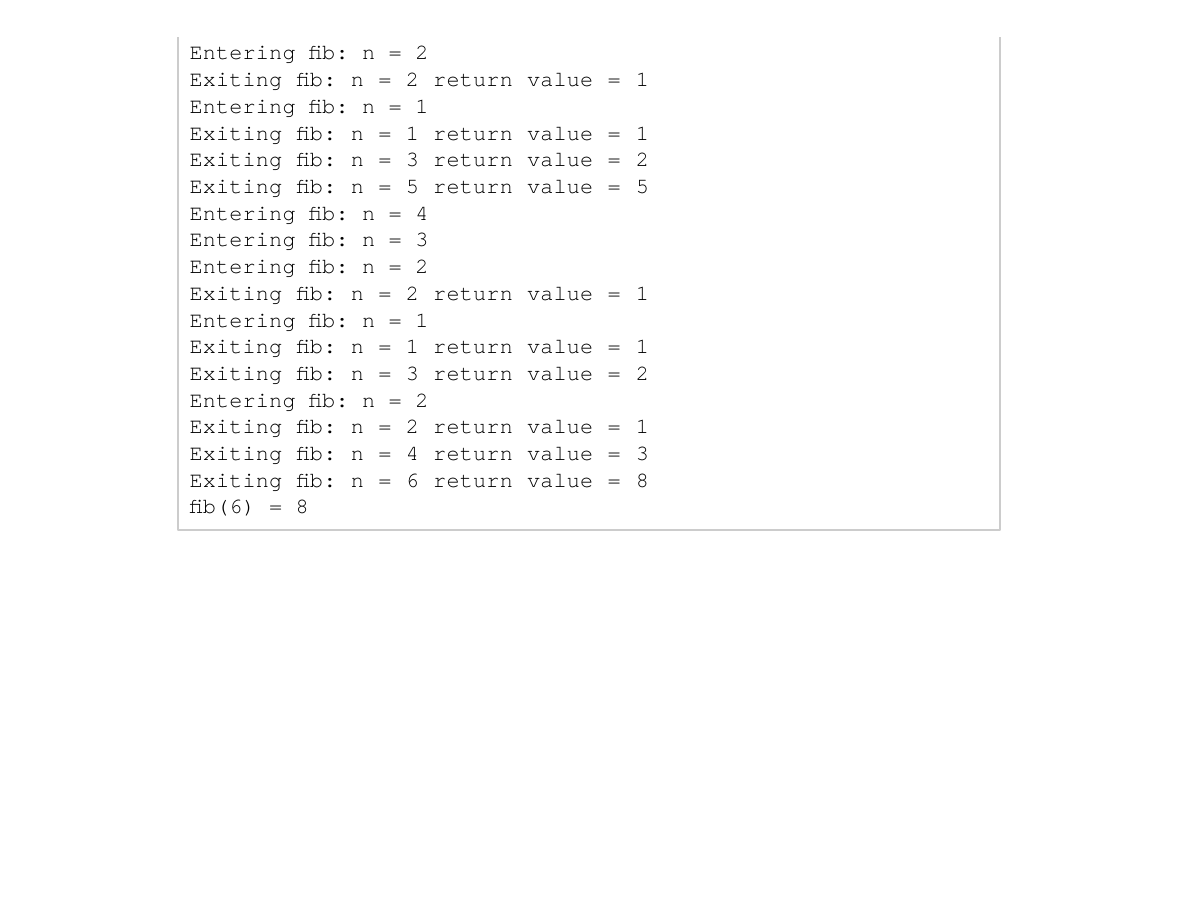

Entering fib: n = 2
Exiting fib: n = 2 return value = 1  Entering fib: n = 1
Exiting fib: n = 1 return value = 1  Exiting fib: n = 3 return value = 2  Exiting fib: n = 5 return value = 5  Entering fib: n = 4
Entering fib: n = 3  Entering fib: n = 2
Exiting fib: n = 2 return value = 1  Entering fib: n = 1
Exiting fib: n = 1 return value = 1  Exiting fib: n = 3 return value = 2  Entering fib: n = 2
Exiting fib: n = 2 return value = 1  Exiting fib: n = 4 return value = 3  Exiting fib: n = 6 return value = 8  fib(6) = 8